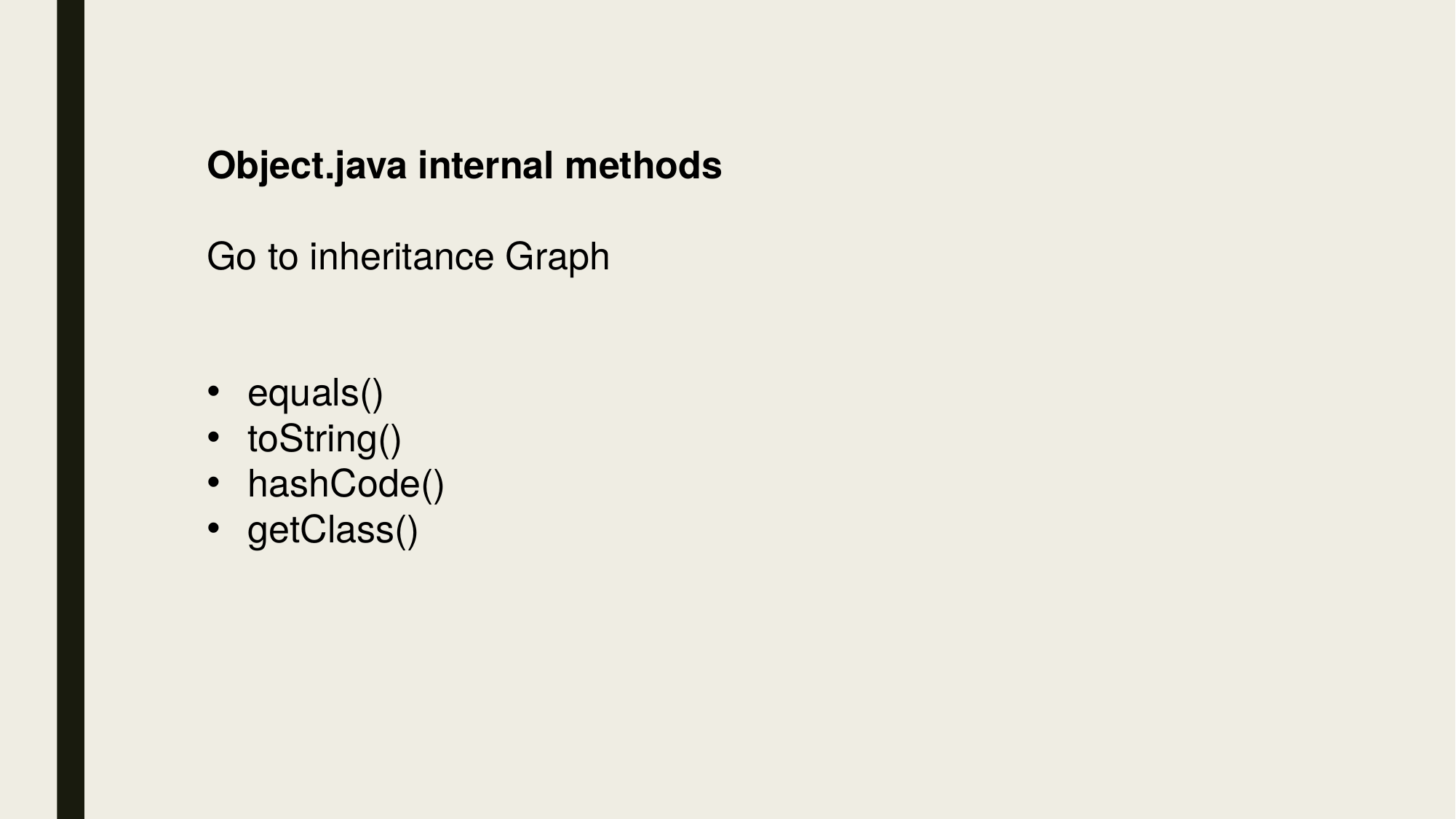

Object.java internal methods

Go to inheritance Graph

equals()
toString()
hashCode()
getClass()